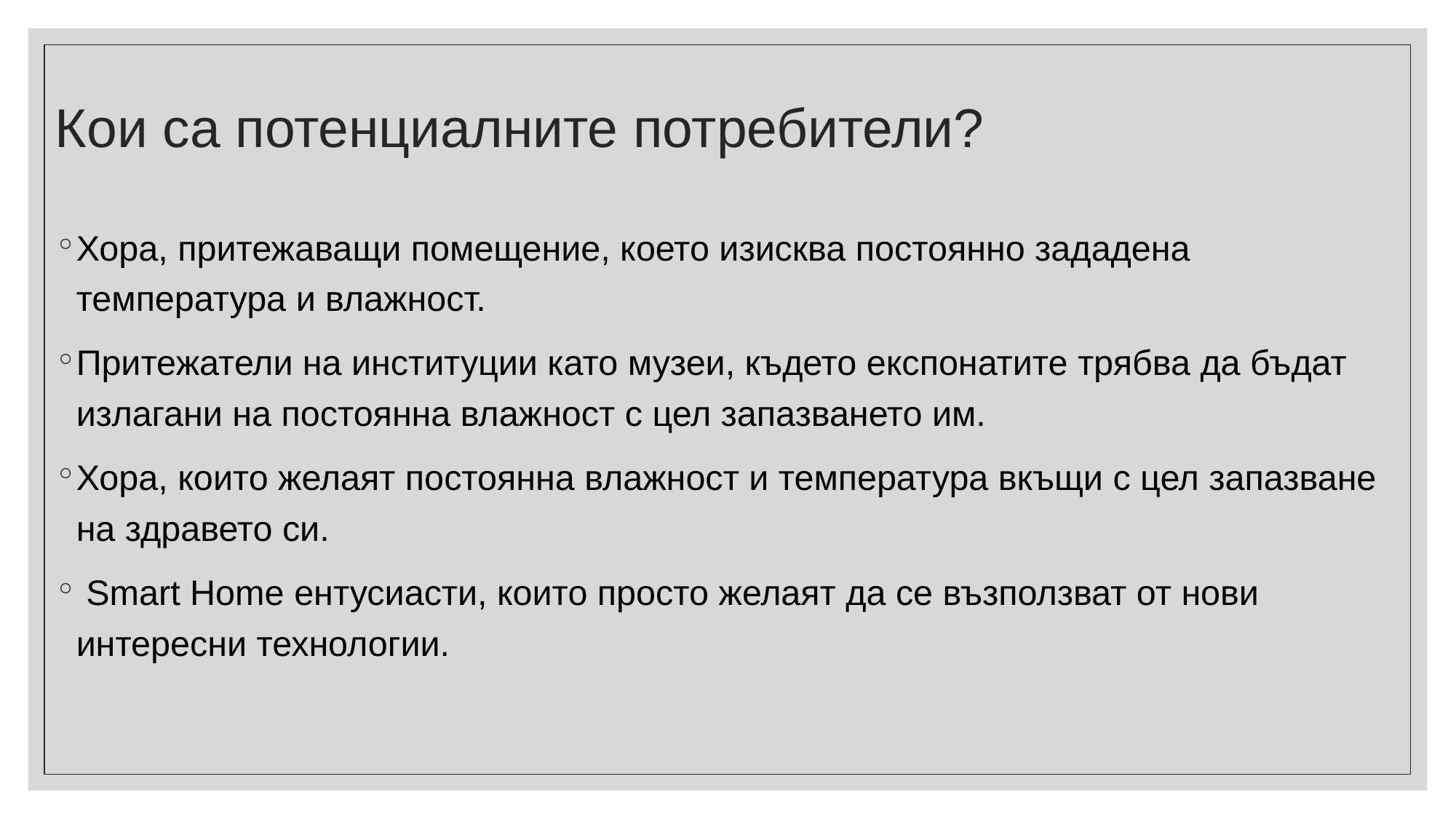

# Кои са потенциалните потребители?
Хора, притежаващи помещение, което изисква постоянно зададена температура и влажност.
Притежатели на институции като музеи, където експонатите трябва да бъдат излагани на постоянна влажност с цел запазването им.
Хора, които желаят постоянна влажност и температура вкъщи с цел запазване на здравето си.
 Smart Home ентусиасти, които просто желаят да се възползват от нови интересни технологии.